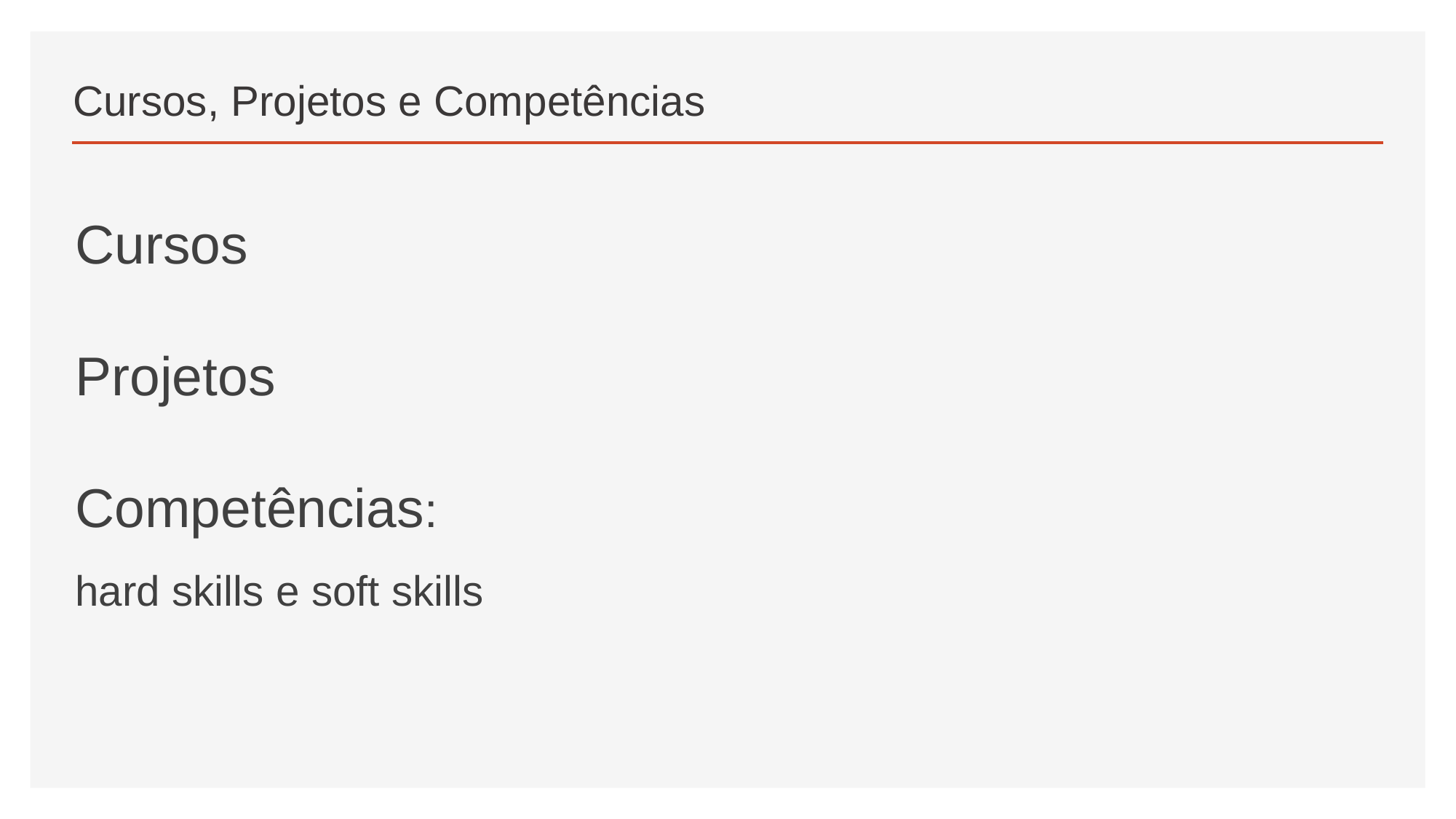

# Cursos, Projetos e Competências
Cursos
Projetos
Competências:
hard skills e soft skills